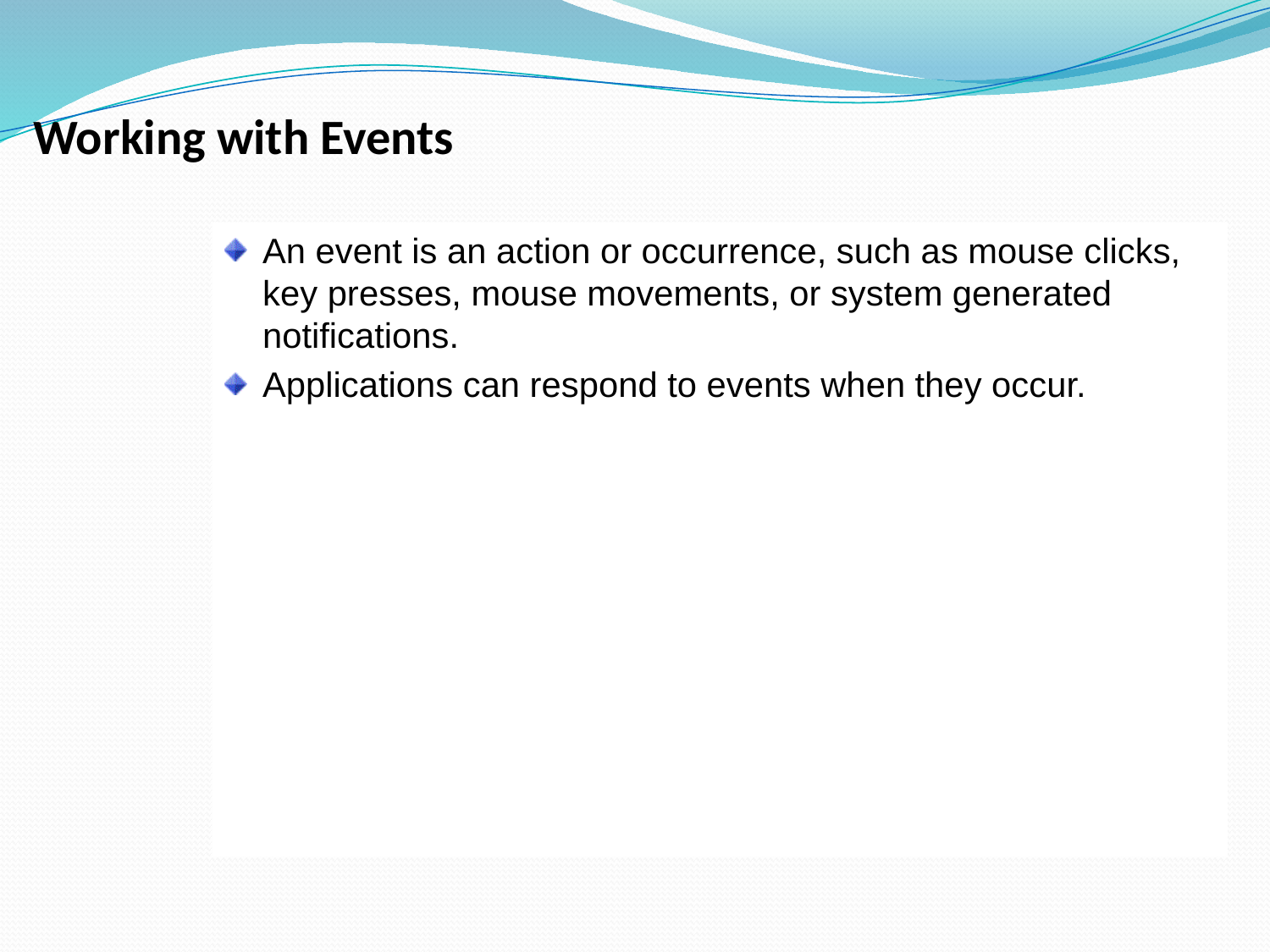

Working with Events
An event is an action or occurrence, such as mouse clicks, key presses, mouse movements, or system generated notifications.
Applications can respond to events when they occur.